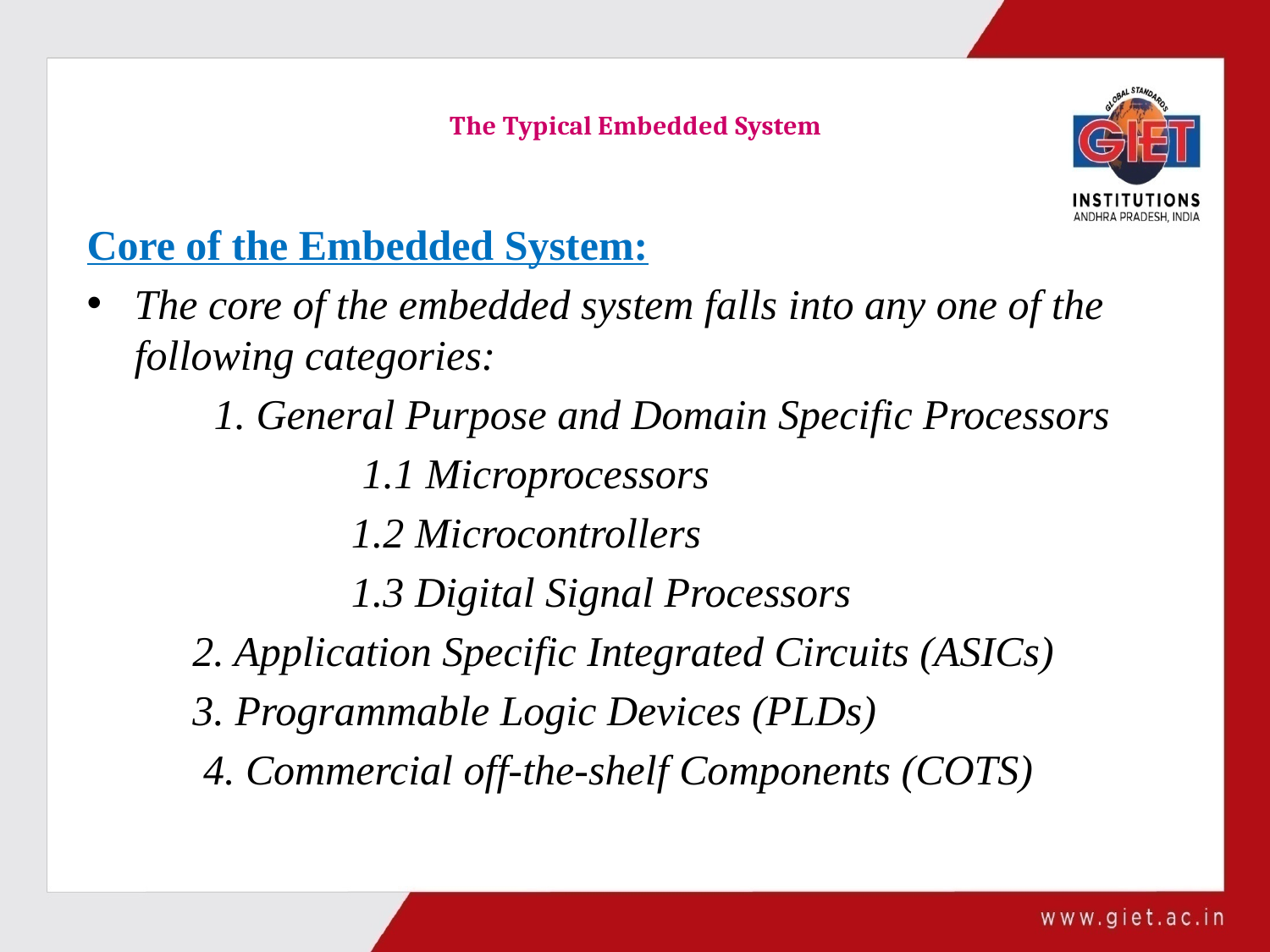

# The Typical Embedded System
Core of the Embedded System:
The core of the embedded system falls into any one of the following categories:
            1. General Purpose and Domain Specific Processors
                          1.1 Microprocessors
                         1.2 Microcontrollers
                         1.3 Digital Signal Processors
          2. Application Specific Integrated Circuits (ASICs)
          3. Programmable Logic Devices (PLDs)
           4. Commercial off-the-shelf Components (COTS)